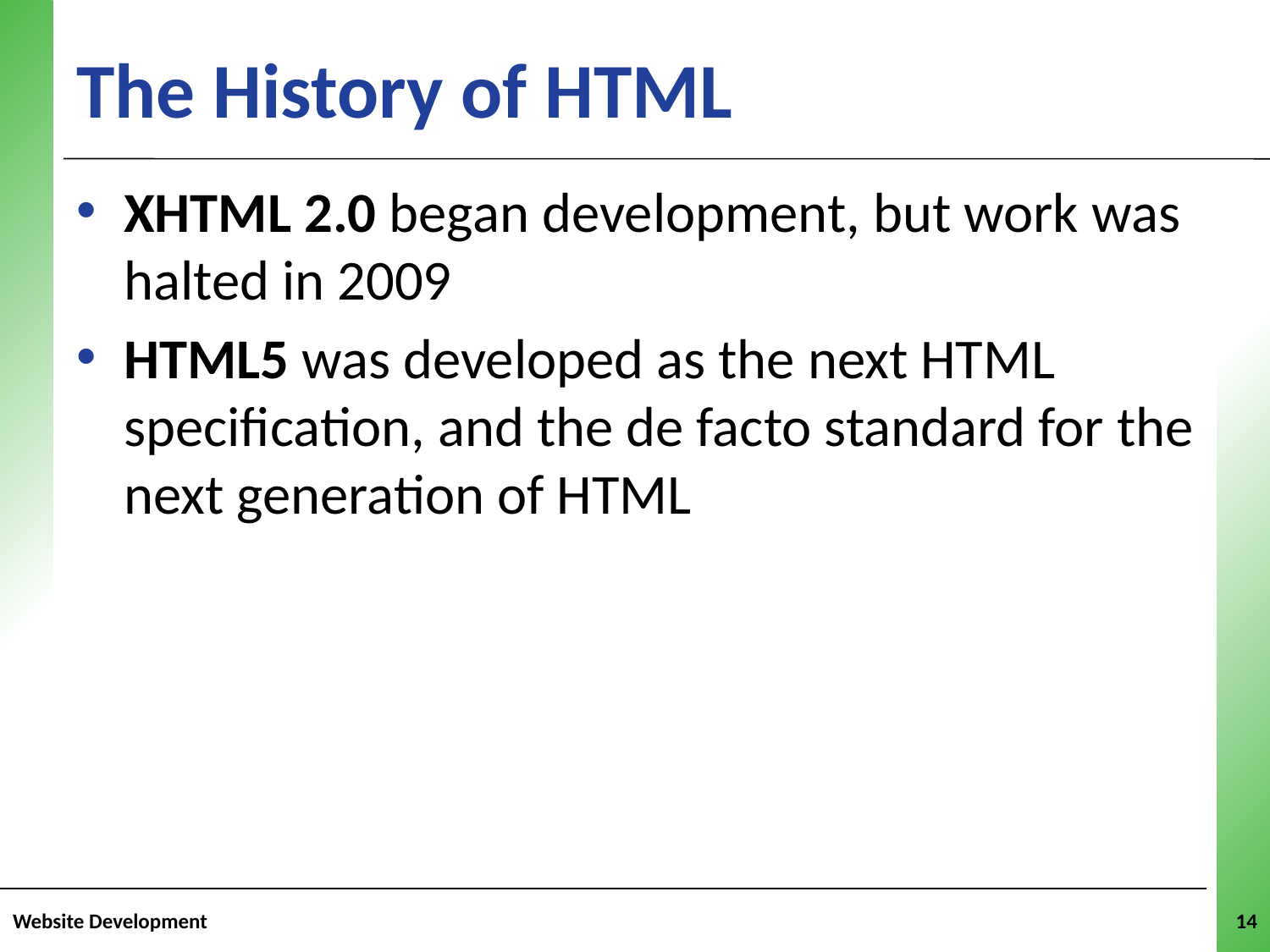

# The History of HTML
XHTML 2.0 began development, but work was halted in 2009
HTML5 was developed as the next HTML specification, and the de facto standard for the next generation of HTML
Website Development
14